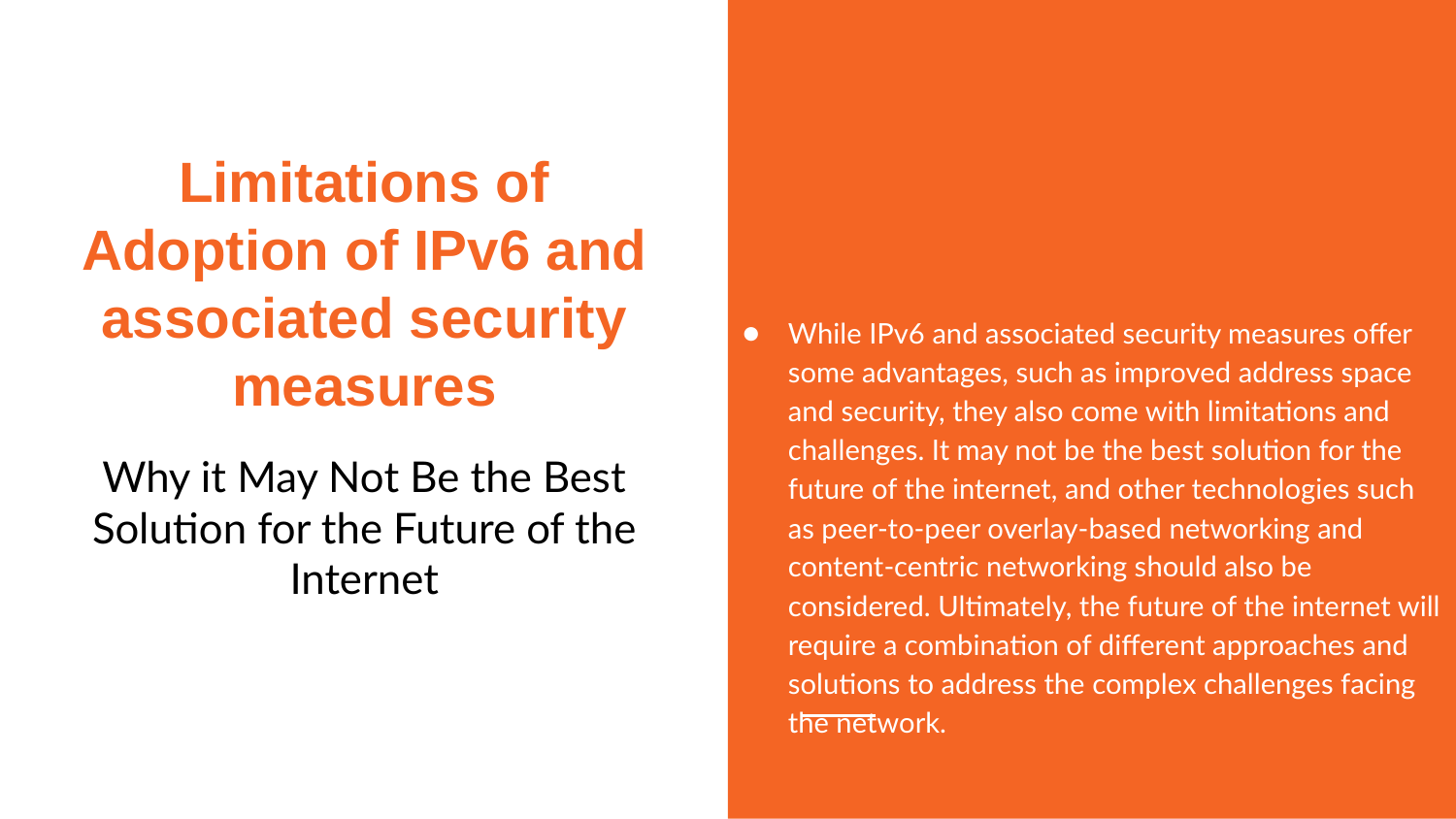

# Limitations of Adoption of IPv6 and associated security measures
While IPv6 and associated security measures offer some advantages, such as improved address space and security, they also come with limitations and challenges. It may not be the best solution for the future of the internet, and other technologies such as peer-to-peer overlay-based networking and content-centric networking should also be considered. Ultimately, the future of the internet will require a combination of different approaches and solutions to address the complex challenges facing the network.
Why it May Not Be the Best Solution for the Future of the Internet